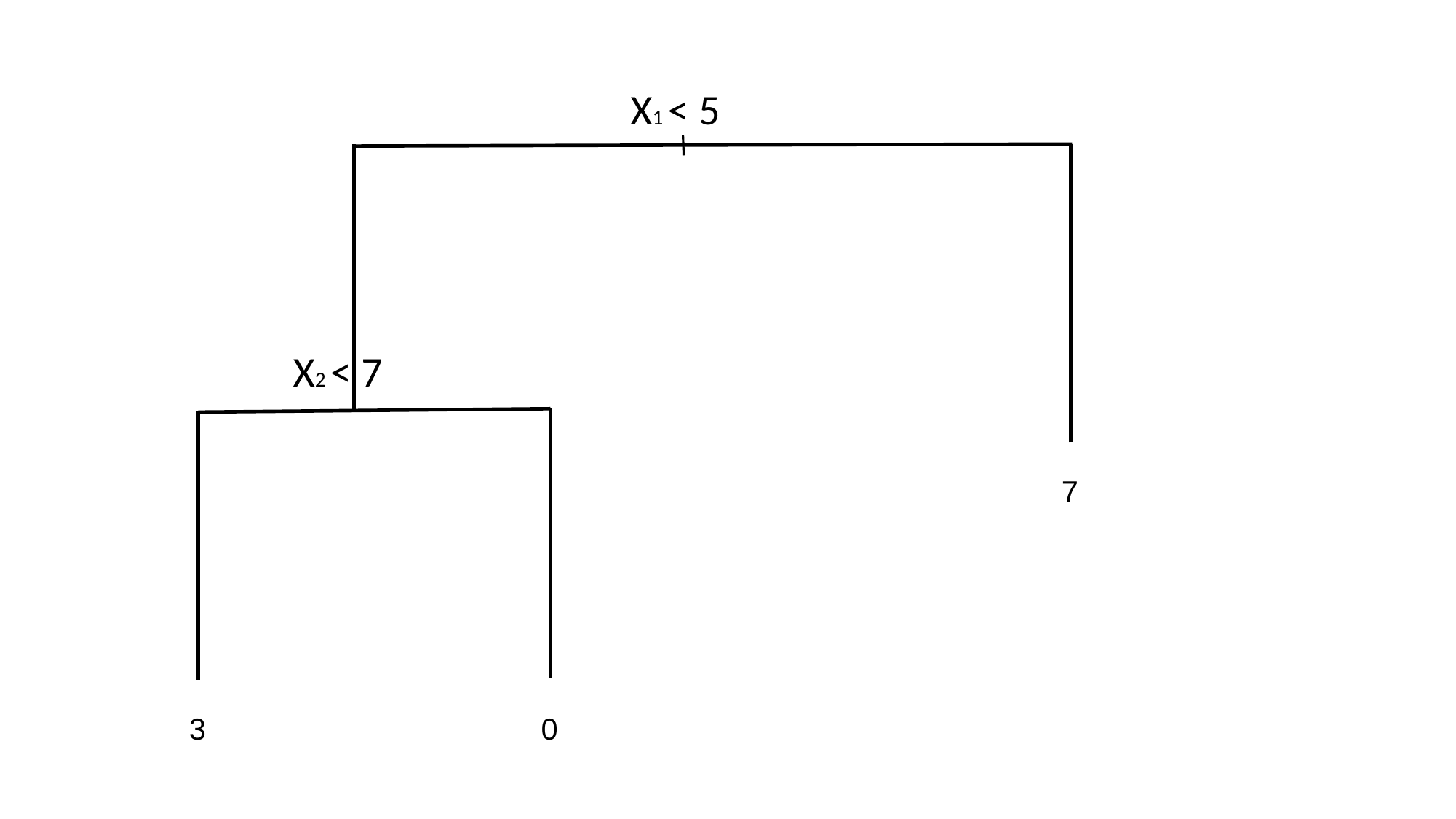

X1 < 5
X2 < 7
7
3
0